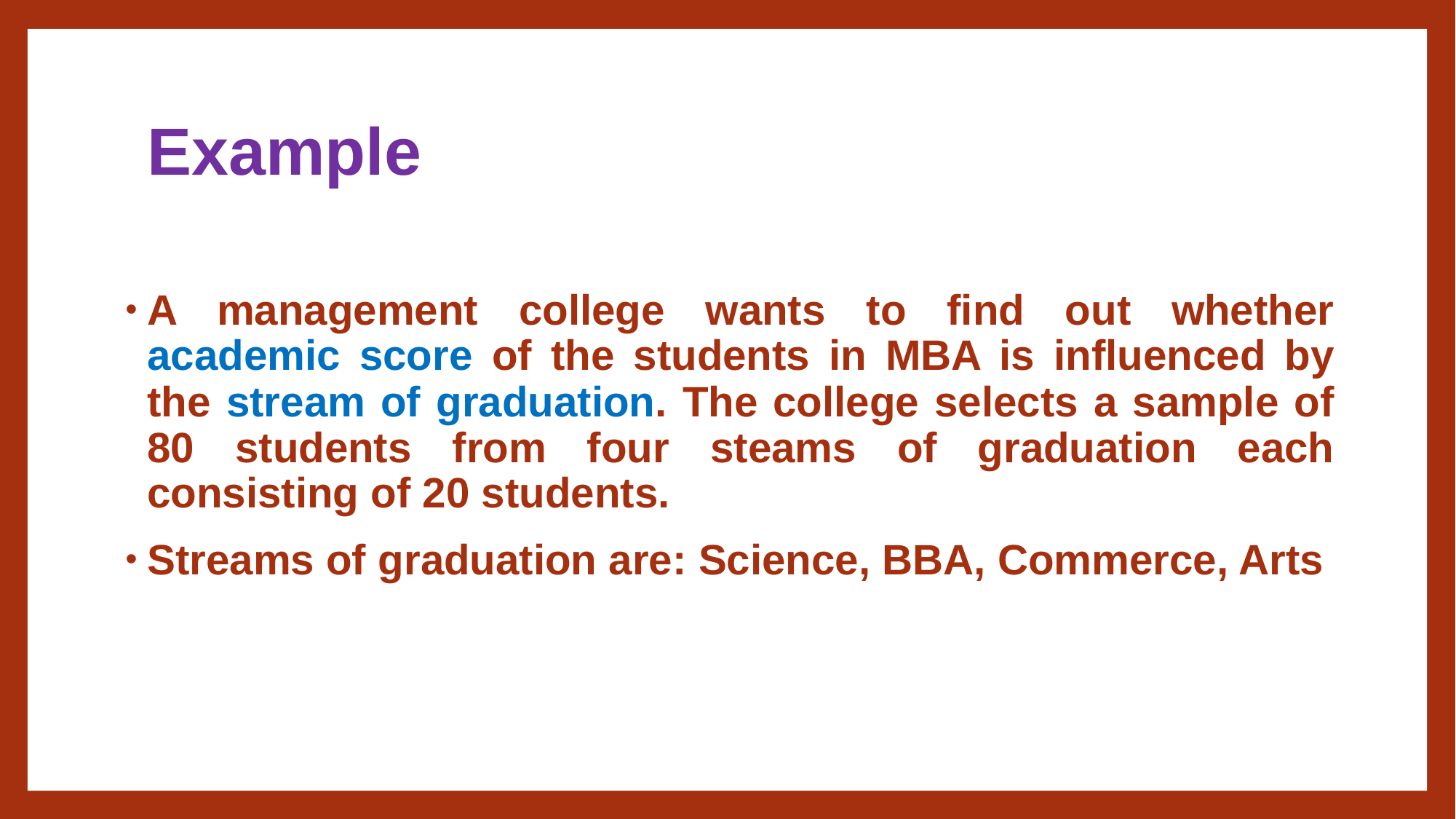

# Example
A management college wants to find out whether academic score of the students in MBA is influenced by the stream of graduation. The college selects a sample of 80 students from four steams of graduation each consisting of 20 students.
Streams of graduation are: Science, BBA, Commerce, Arts